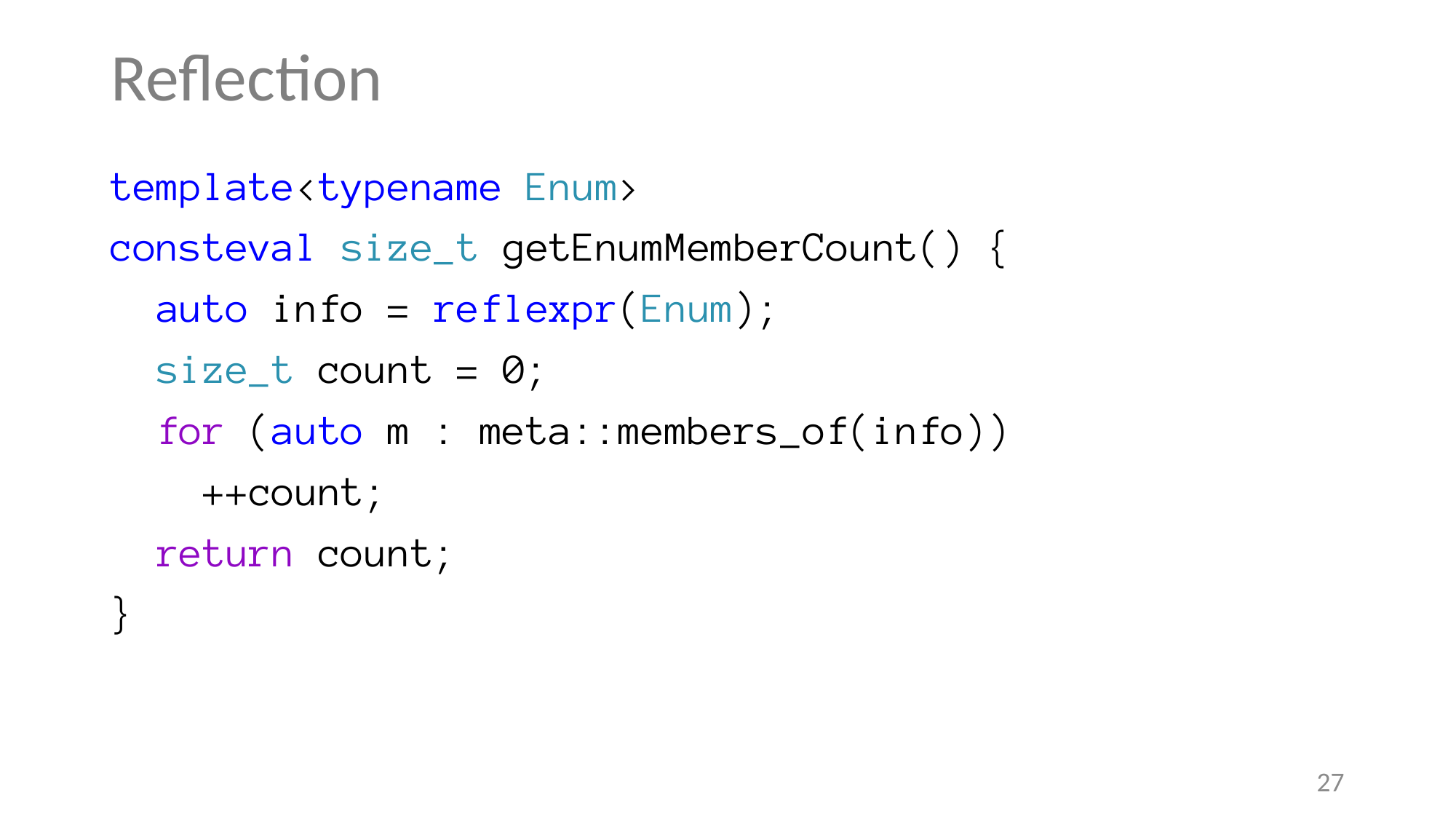

# Reflection
template<typename Enum>
consteval size_t getEnumMemberCount() {
  auto info = reflexpr(Enum);
  size_t count = 0;
  for (auto m : meta::members_of(info))
    ++count;
  return count;
}
27